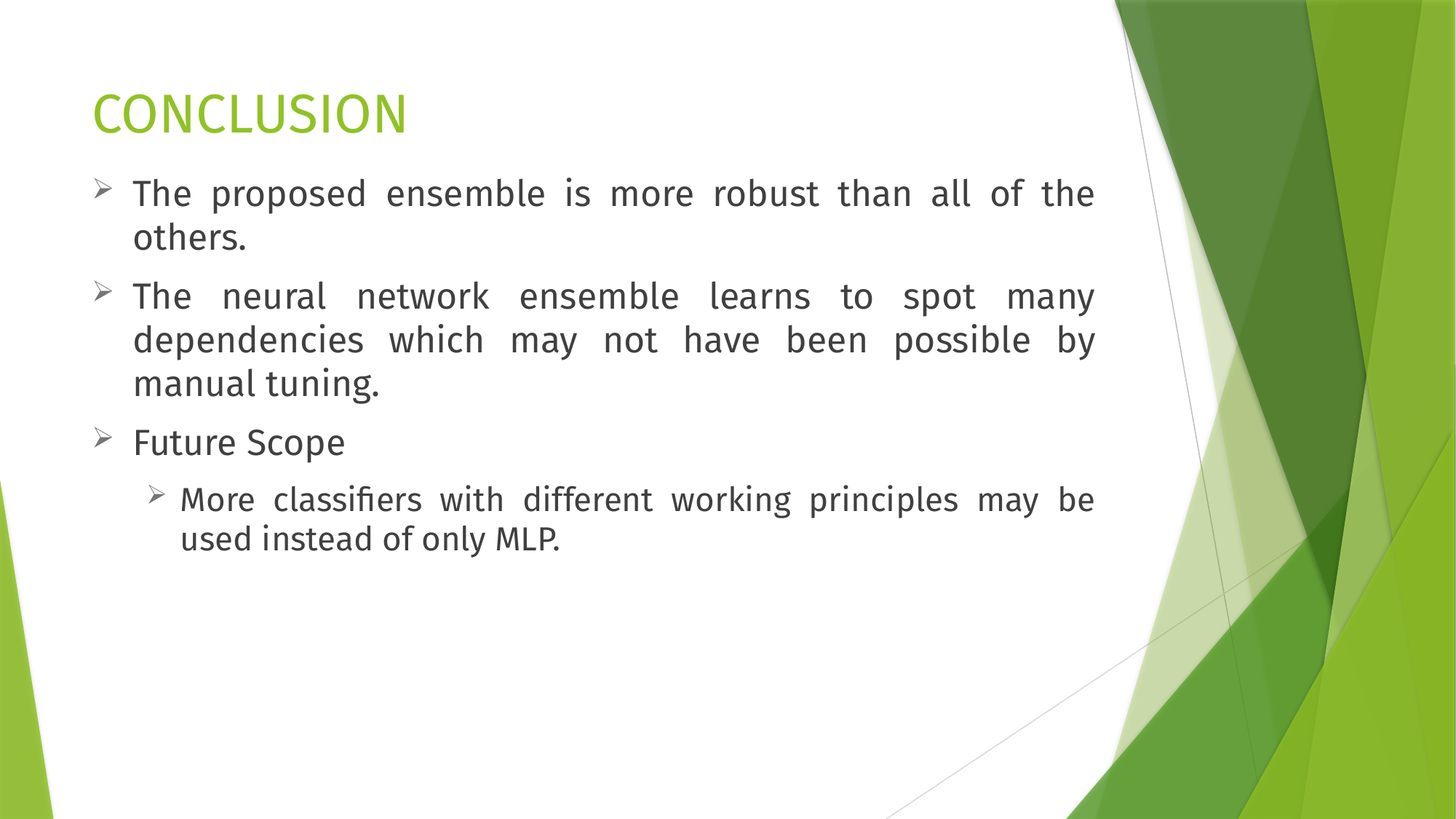

# CONCLUSION
The proposed ensemble is more robust than all of the others.
The neural network ensemble learns to spot many dependencies which may not have been possible by manual tuning.
Future Scope
More classifiers with different working principles may be used instead of only MLP.